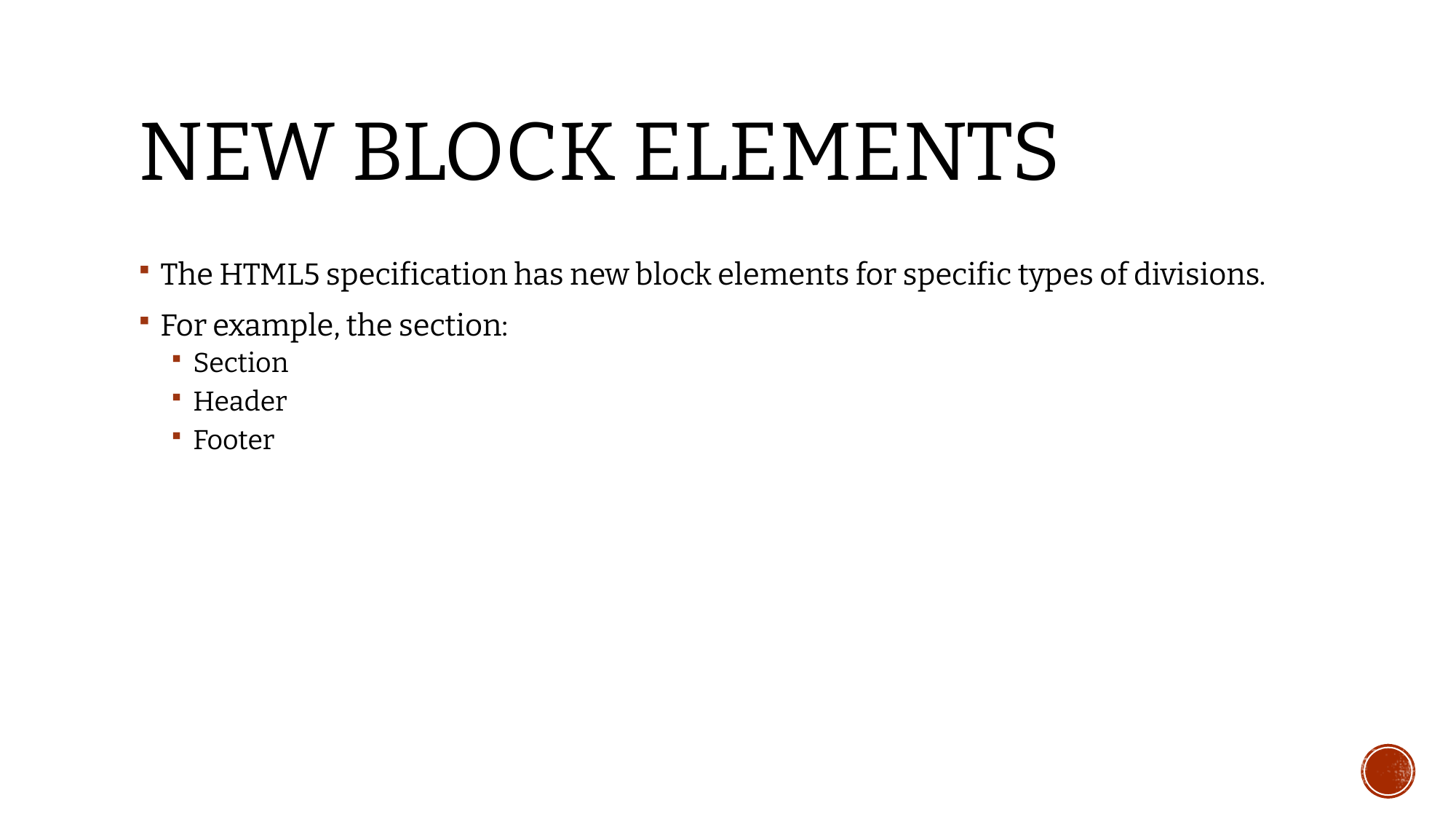

# New block elements
The HTML5 specification has new block elements for specific types of divisions.
For example, the section:
Section
Header
Footer